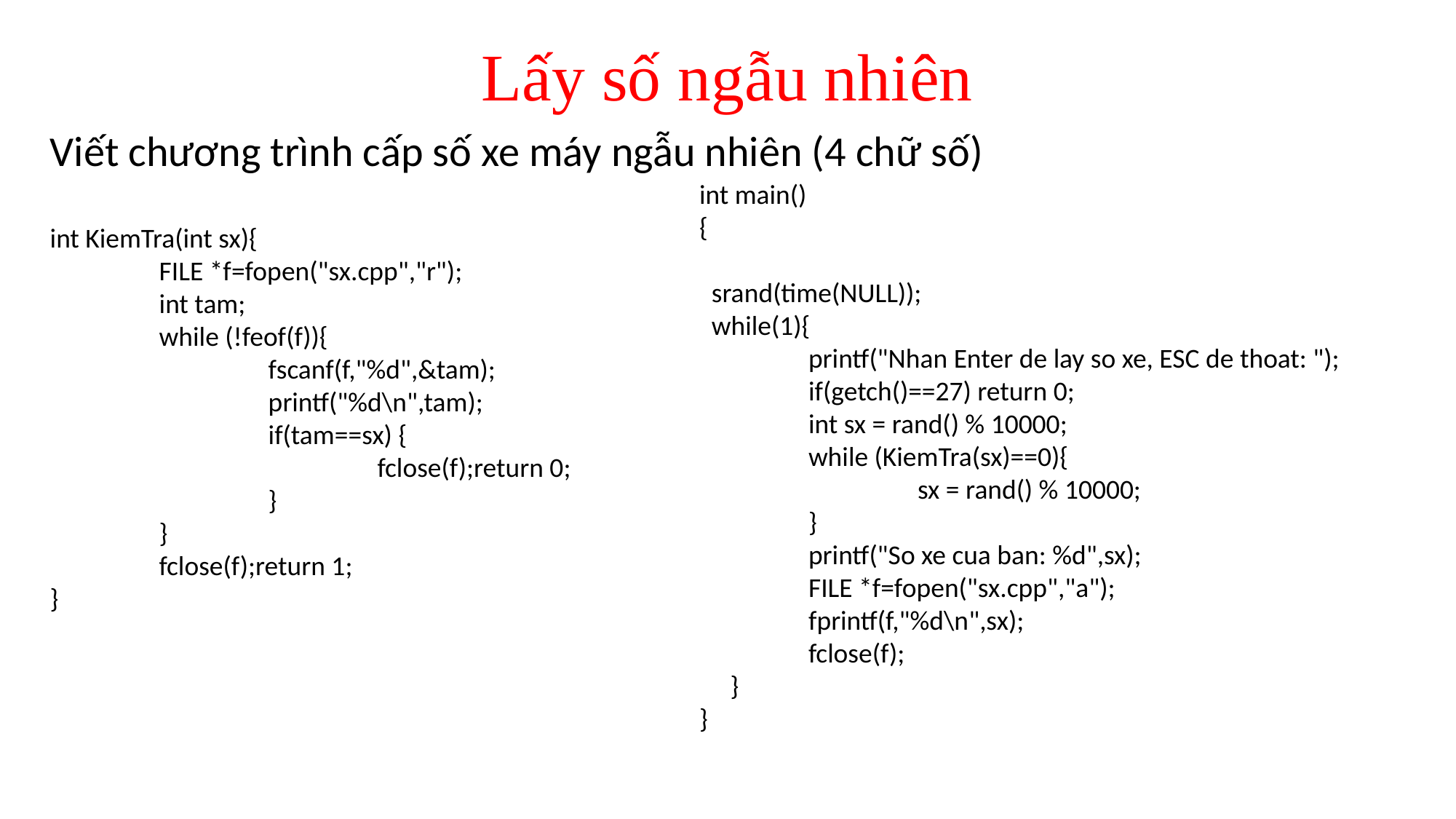

# Lấy số ngẫu nhiên
Viết chương trình cấp số xe máy ngẫu nhiên (4 chữ số)
int main()
{

  srand(time(NULL));
  while(1){
	printf("Nhan Enter de lay so xe, ESC de thoat: ");
	if(getch()==27) return 0;
	int sx = rand() % 10000;
	while (KiemTra(sx)==0){
		sx = rand() % 10000;
	}
	printf("So xe cua ban: %d",sx);
	FILE *f=fopen("sx.cpp","a");
	fprintf(f,"%d\n",sx);
	fclose(f);
     }
}
int KiemTra(int sx){
	FILE *f=fopen("sx.cpp","r");
	int tam;
	while (!feof(f)){
		fscanf(f,"%d",&tam);
		printf("%d\n",tam);
		if(tam==sx) {
			fclose(f);return 0;
		}
	}
	fclose(f);return 1;
}